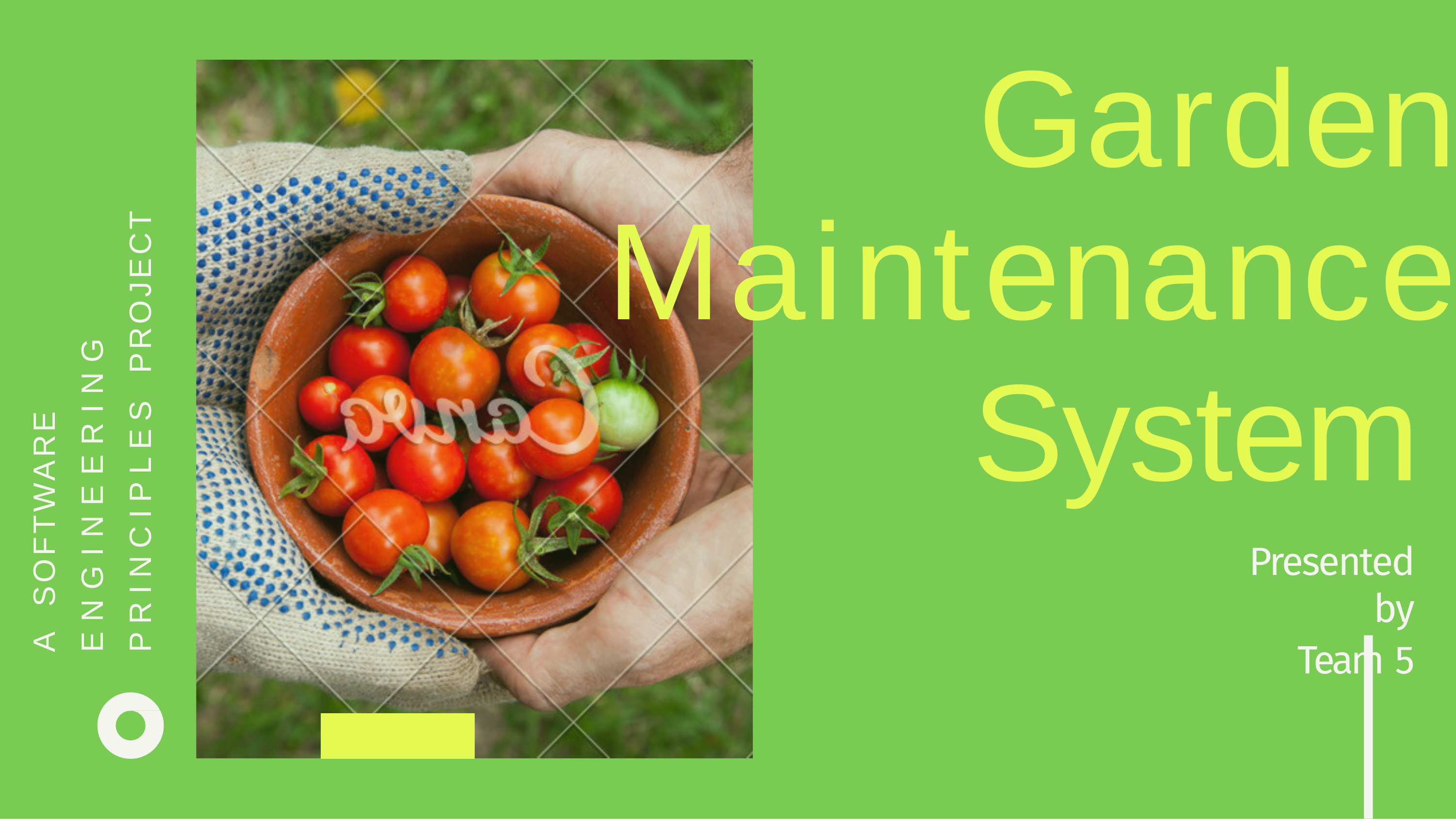

# Garden

PROJECT
Maintenance
System
ENGINEERING
SOFTWARE
PRINCIPLES
Presented by
Team 5
A